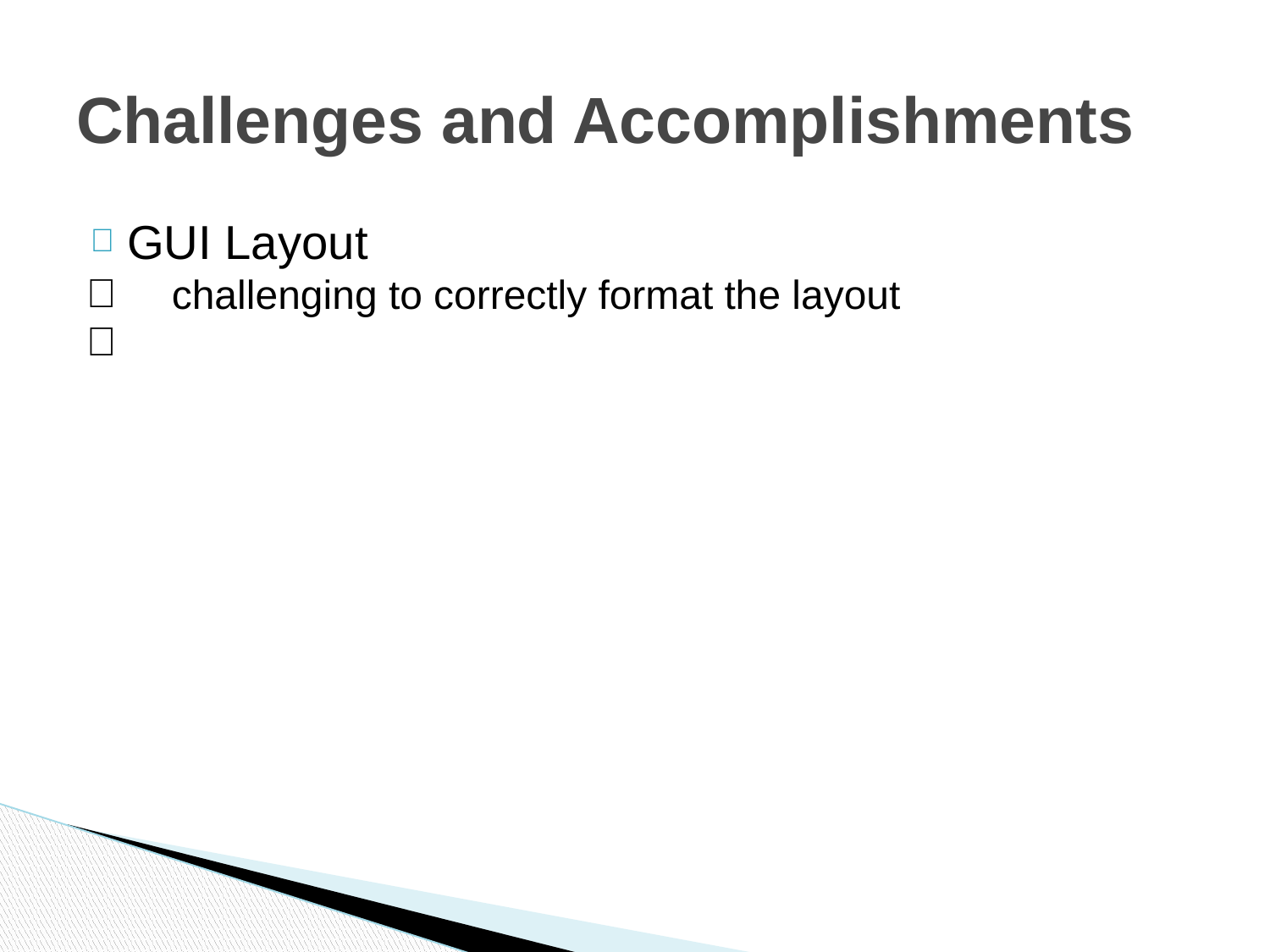

# Challenges and Accomplishments
GUI Layout
    challenging to correctly format the layout